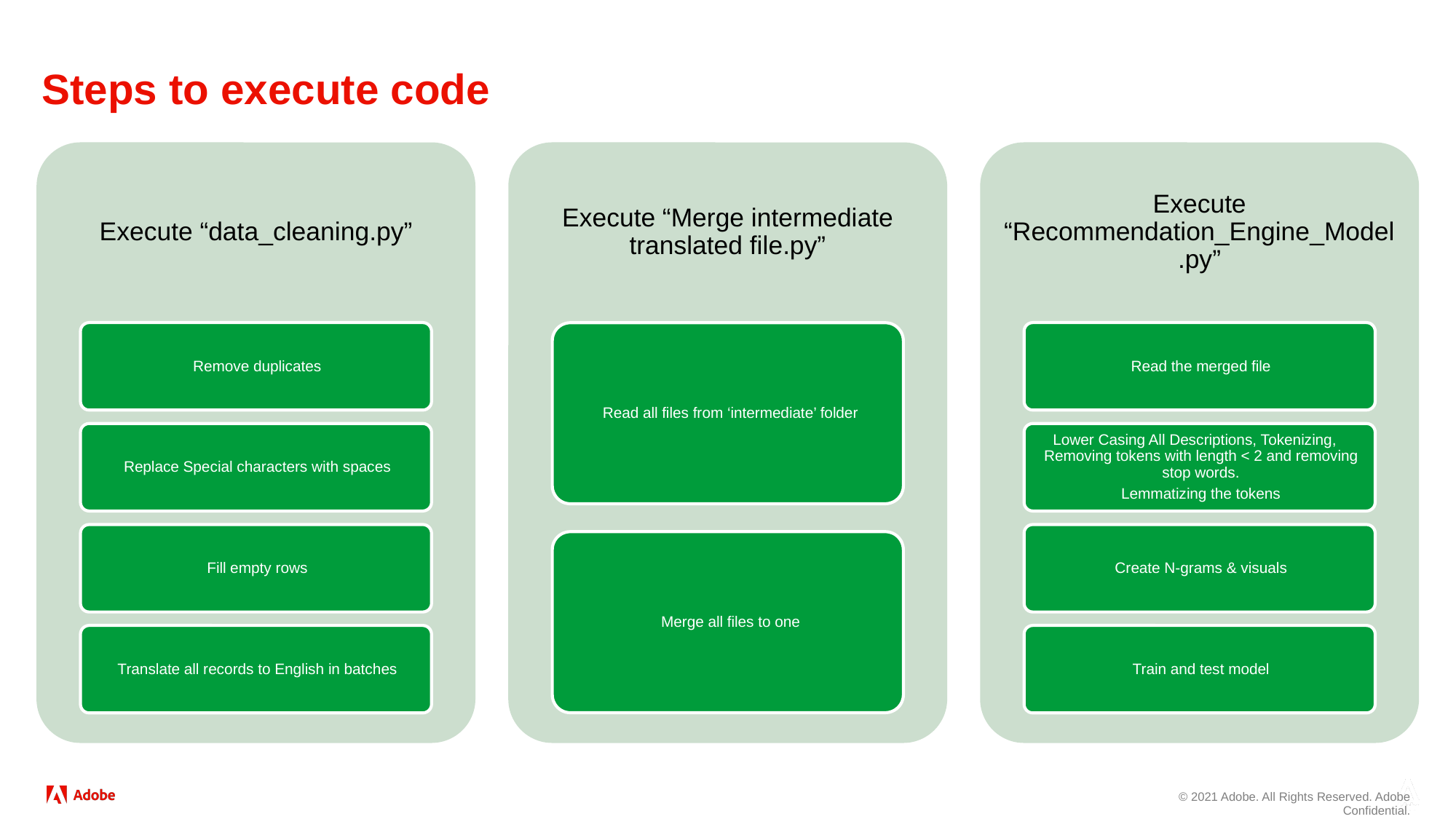

# Steps to execute code
Execute “data_cleaning.py”
Remove duplicates
Replace Special characters with spaces
Fill empty rows
Translate all records to English in batches
Execute “Merge intermediate translated file.py”
Read all files from ‘intermediate’ folder
Merge all files to one
Execute “Recommendation_Engine_Model.py”
Read the merged file
Lower Casing All Descriptions, Tokenizing,    Removing tokens with length < 2 and removing stop words.
Lemmatizing the tokens
Create N-grams & visuals
Train and test model